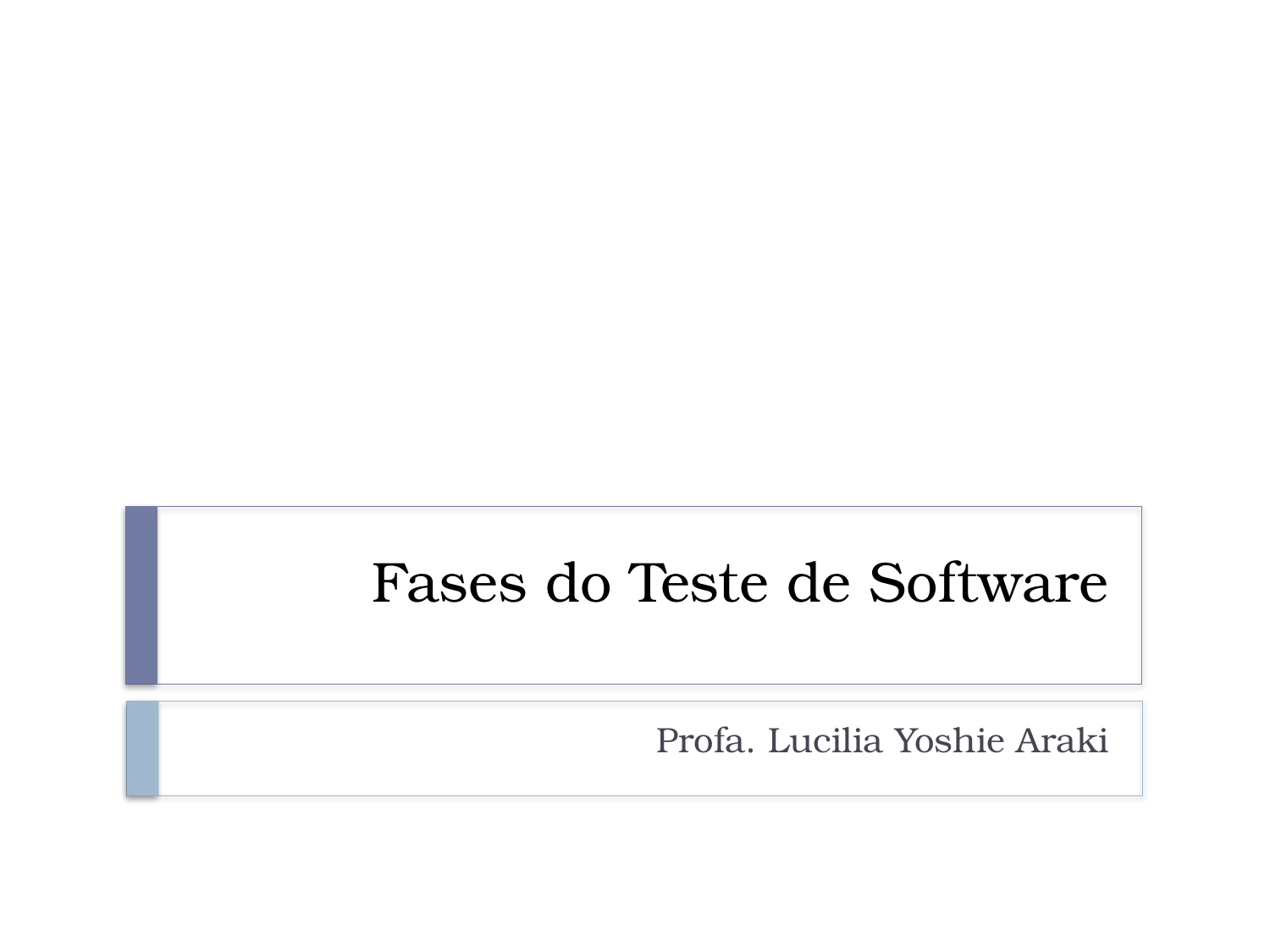

# Fases do Teste de Software
Profa. Lucilia Yoshie Araki